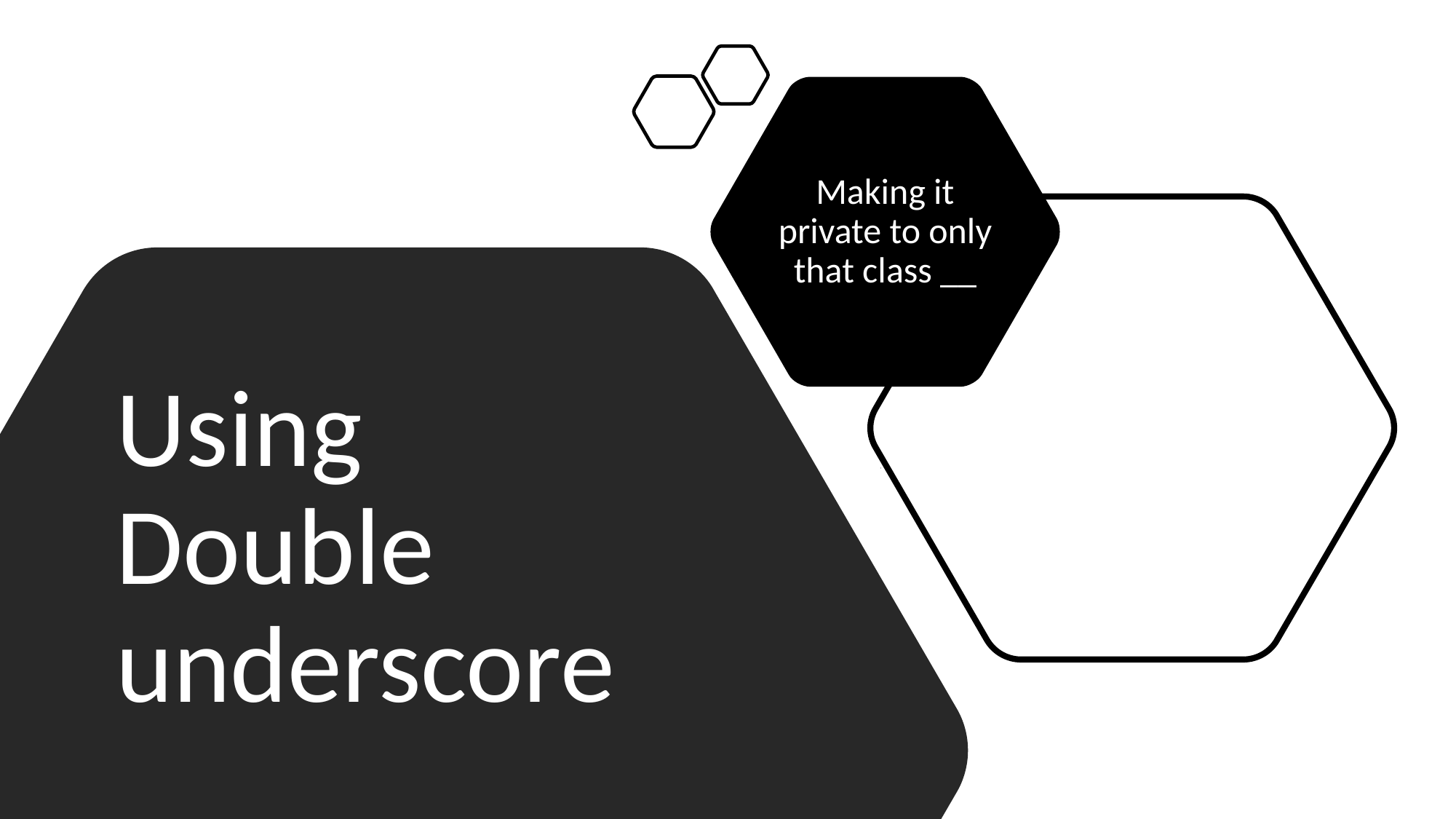

Making it private to only that class __

# Using Double underscore